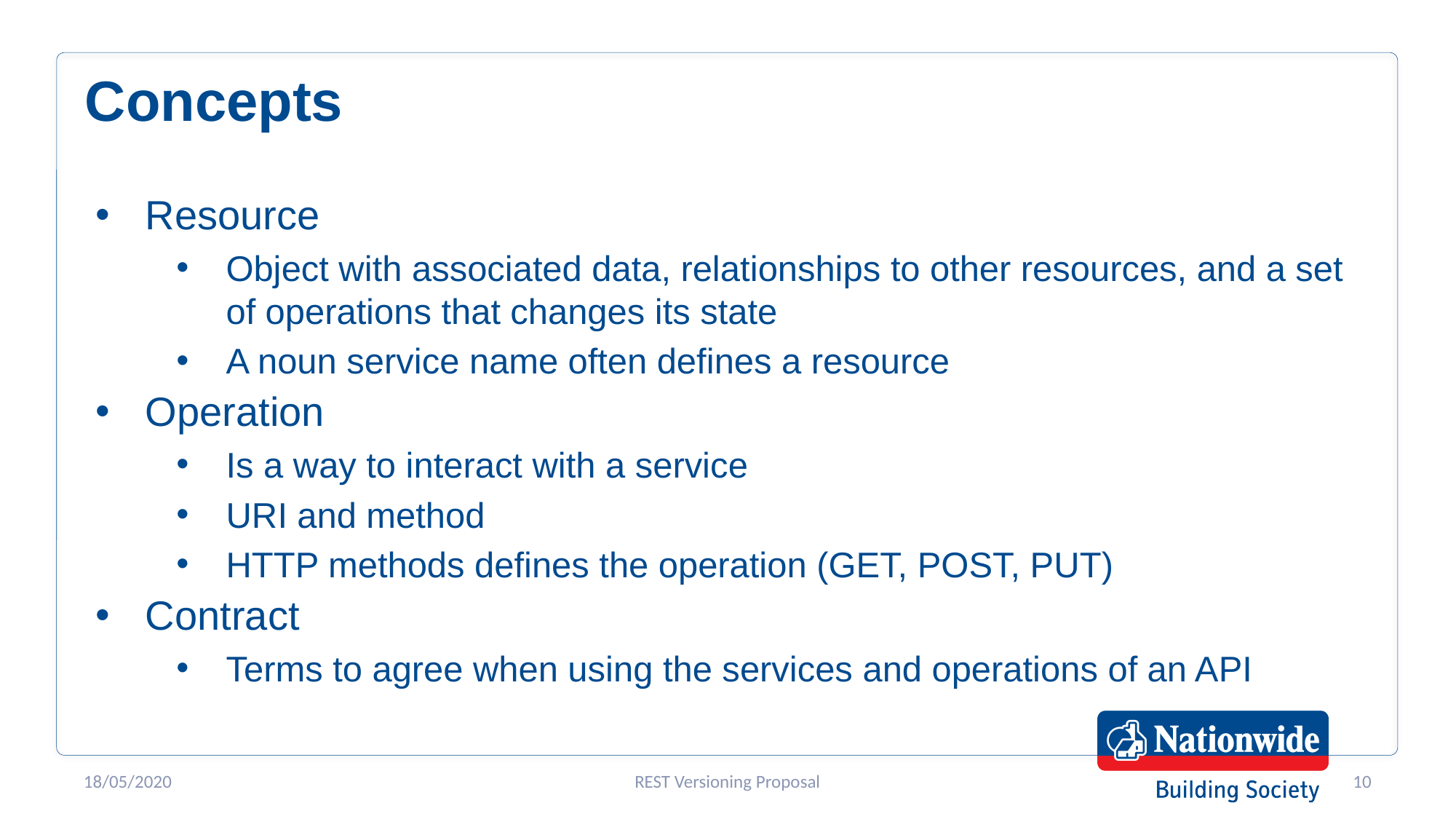

# Concepts
Resource
Object with associated data, relationships to other resources, and a set of operations that changes its state
A noun service name often defines a resource
Operation
Is a way to interact with a service
URI and method
HTTP methods defines the operation (GET, POST, PUT)
Contract
Terms to agree when using the services and operations of an API

18/05/2020
REST Versioning Proposal
10